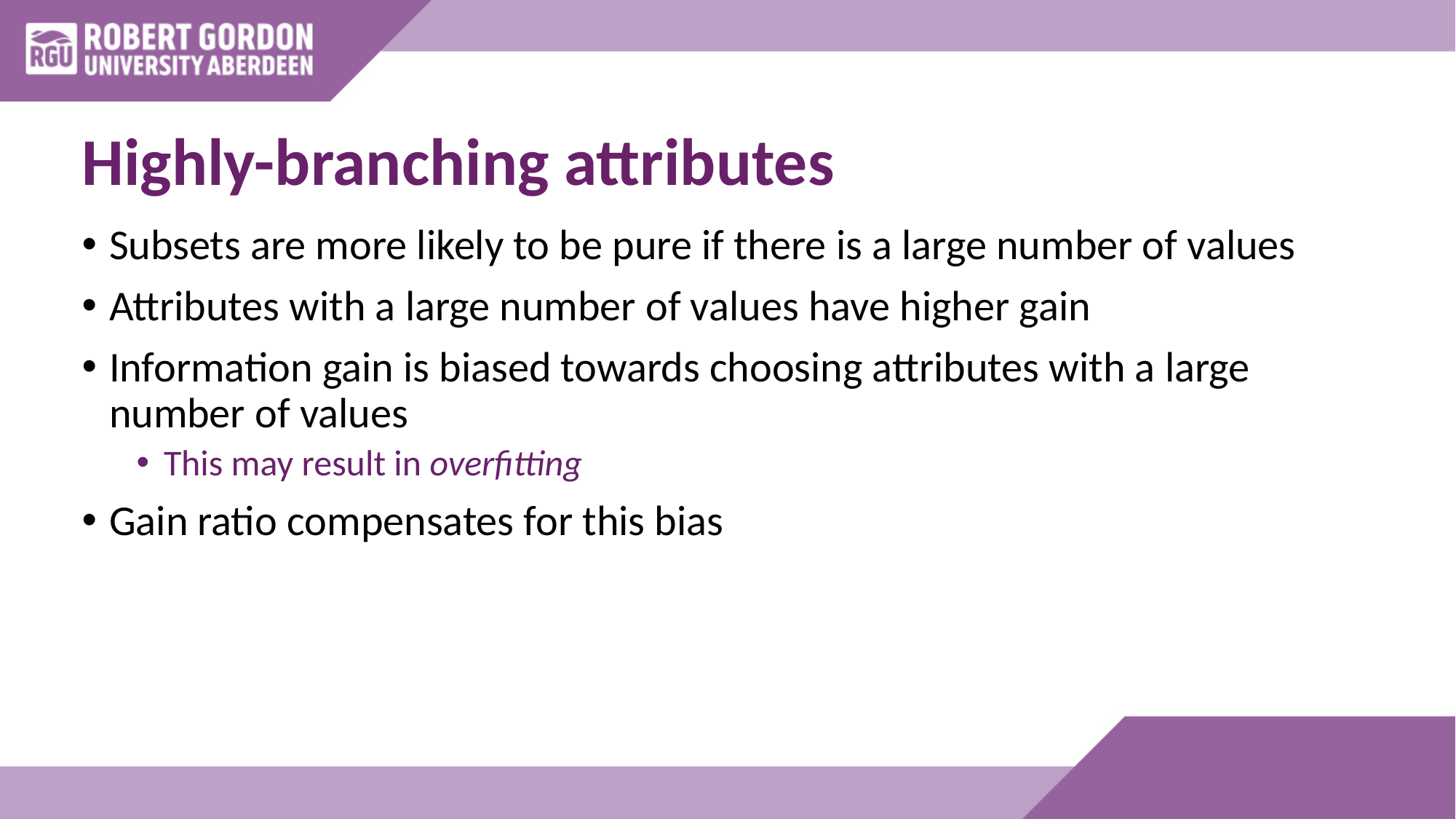

# Highly-branching attributes
Subsets are more likely to be pure if there is a large number of values
Attributes with a large number of values have higher gain
Information gain is biased towards choosing attributes with a large number of values
This may result in overfitting
Gain ratio compensates for this bias